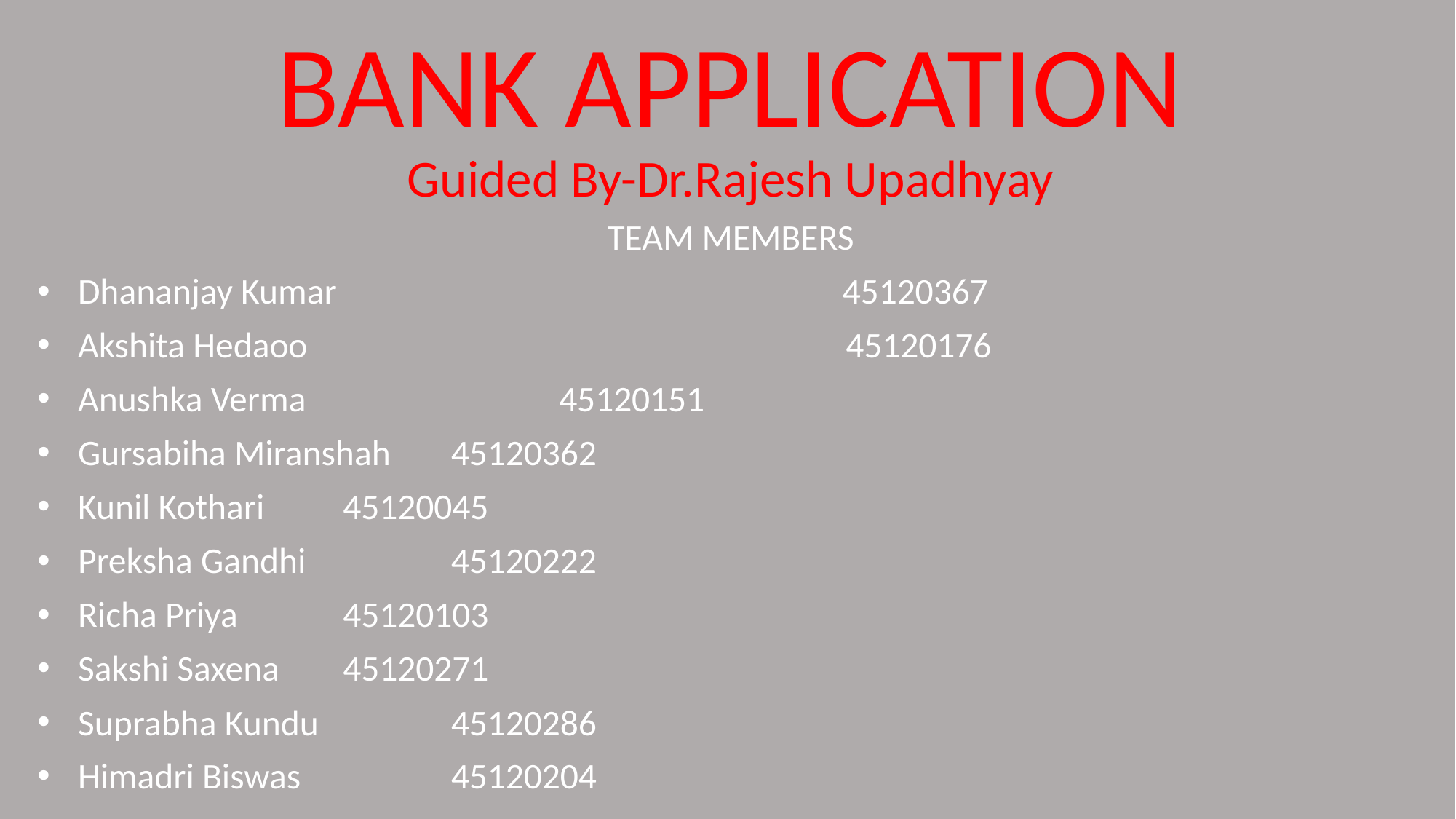

# BANK APPLICATION Guided By-Dr.Rajesh Upadhyay
TEAM MEMBERS
Dhananjay Kumar                                                              45120367
Akshita Hedaoo                                                                  45120176
Anushka Verma              				      45120151
Gursabiha Miranshah				      45120362
Kunil Kothari					      45120045
Preksha Gandhi					      45120222
Richa Priya						      45120103
Sakshi Saxena					      45120271
Suprabha Kundu					      45120286
Himadri Biswas					      45120204